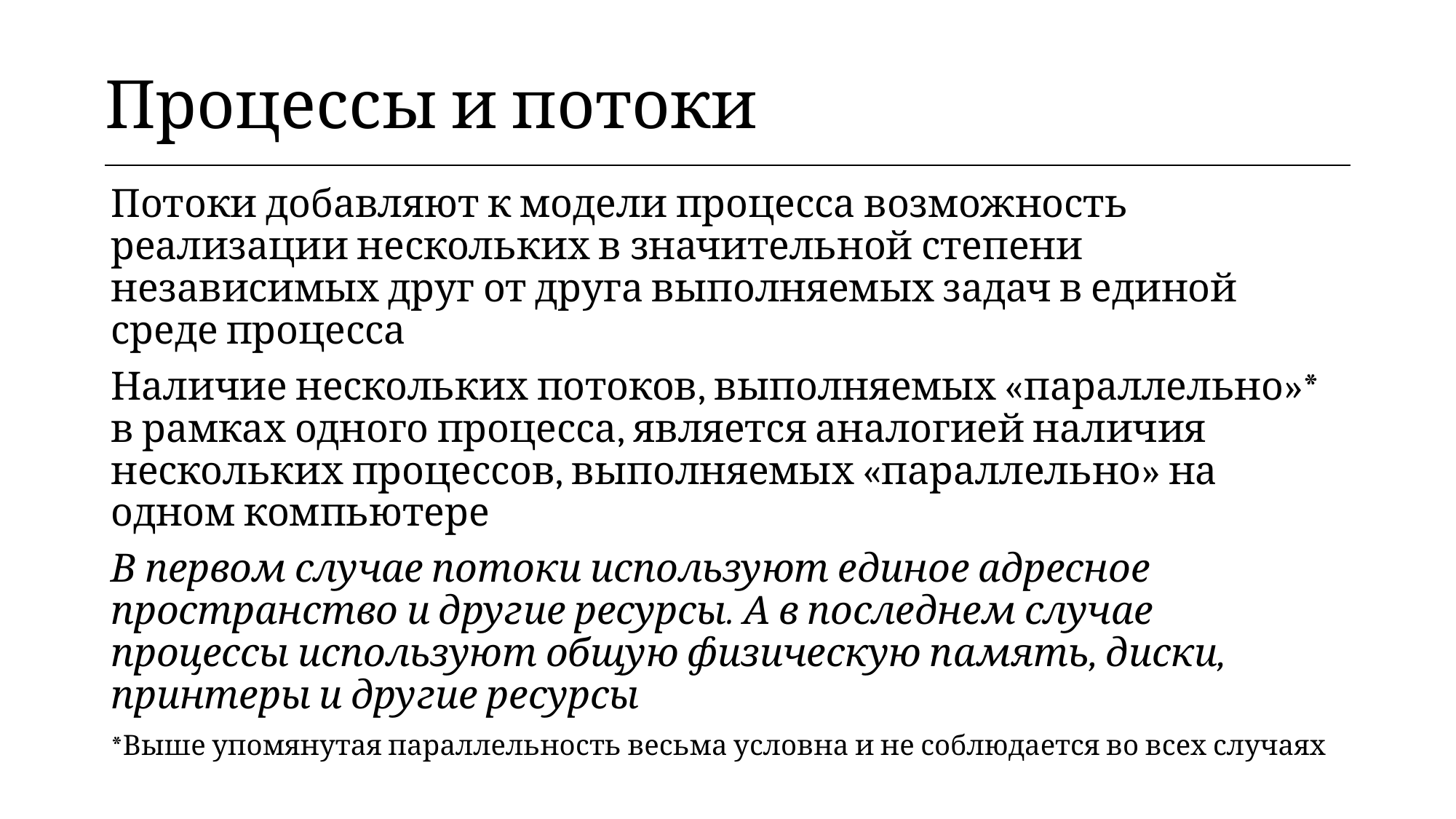

| Процессы и потоки |
| --- |
Потоки добавляют к модели процесса возможность реализации нескольких в значительной степени независимых друг от друга выполняемых задач в единой среде процесса
Наличие нескольких потоков, выполняемых «параллельно»* в рамках одного процесса, является аналогией наличия нескольких процессов, выполняемых «параллельно» на одном компьютере
В первом случае потоки используют единое адресное пространство и другие ресурсы. А в последнем случае процессы используют общую физическую память, диски, принтеры и другие ресурсы
*Выше упомянутая параллельность весьма условна и не соблюдается во всех случаях